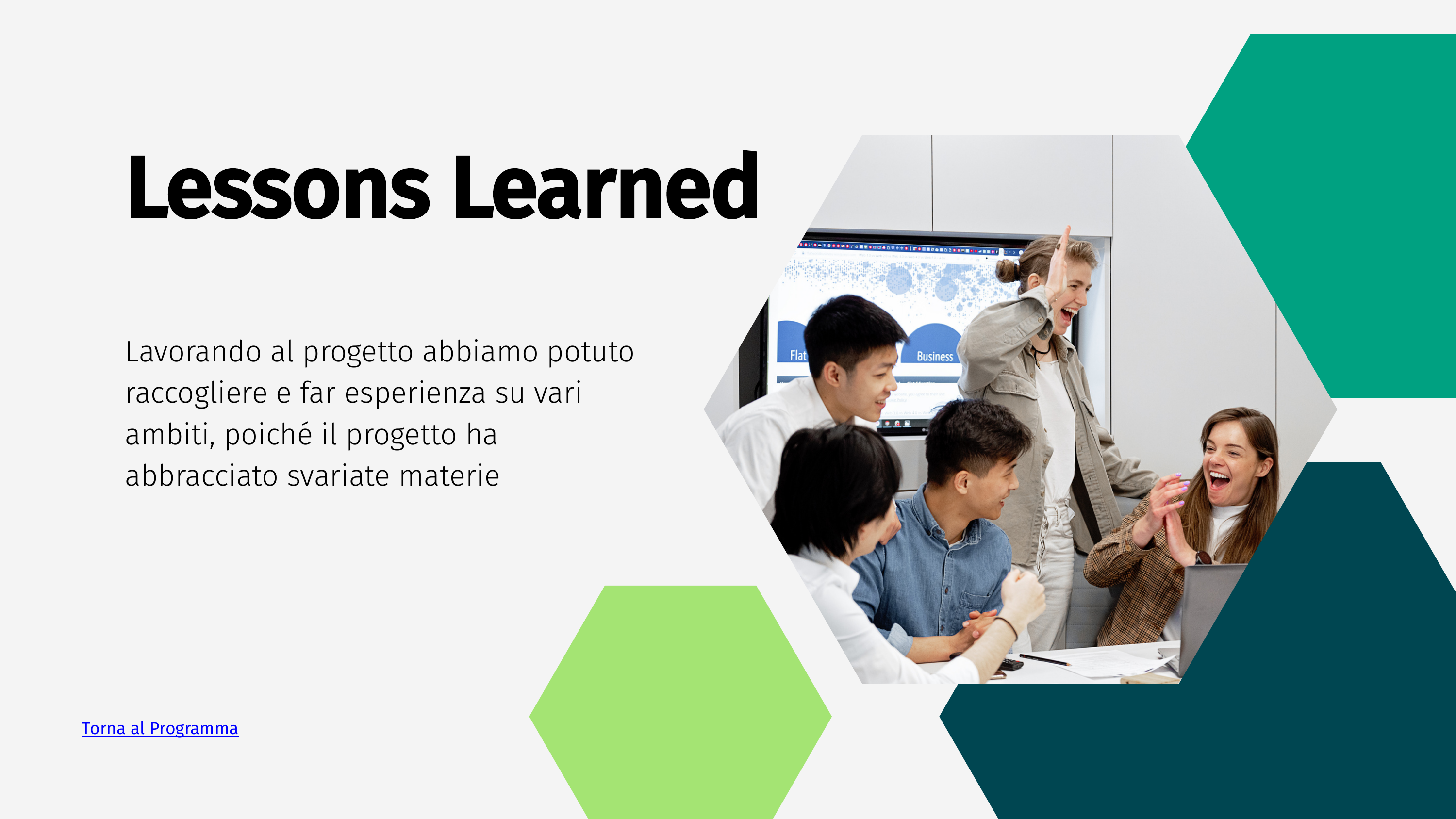

Lessons Learned

Lavorando al progetto abbiamo potuto raccogliere e far esperienza su vari ambiti, poiché il progetto ha abbracciato svariate materie

Torna al Programma